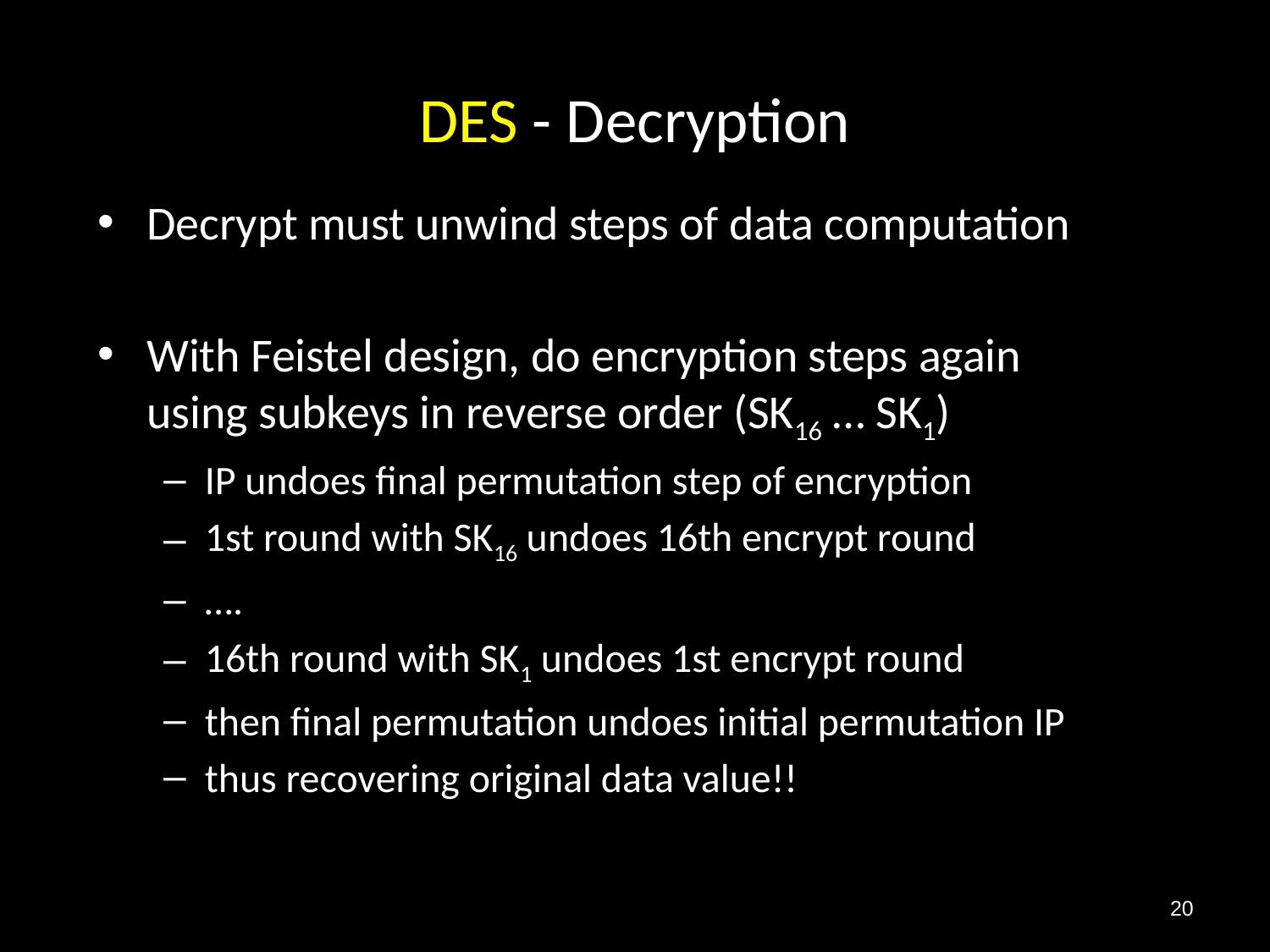

# DES - Decryption
Decrypt must unwind steps of data computation

With Feistel design, do encryption steps again using subkeys in reverse order (SK16 … SK1)
IP undoes final permutation step of encryption
1st round with SK16 undoes 16th encrypt round
….
16th round with SK1 undoes 1st encrypt round
then final permutation undoes initial permutation IP
thus recovering original data value!!
20